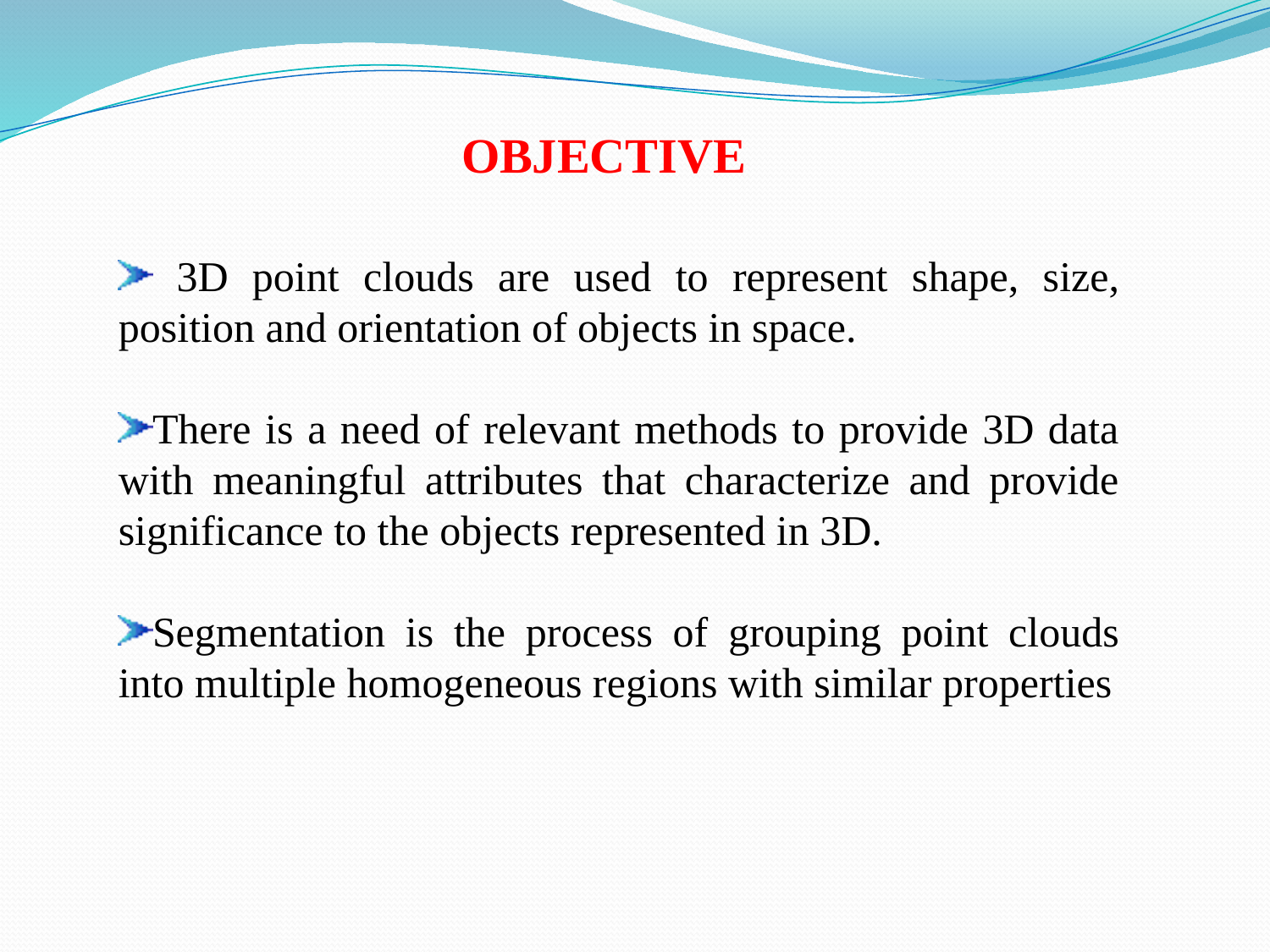

# OBJECTIVE
 3D point clouds are used to represent shape, size, position and orientation of objects in space.

There is a need of relevant methods to provide 3D data with meaningful attributes that characterize and provide significance to the objects represented in 3D.

Segmentation is the process of grouping point clouds into multiple homogeneous regions with similar properties